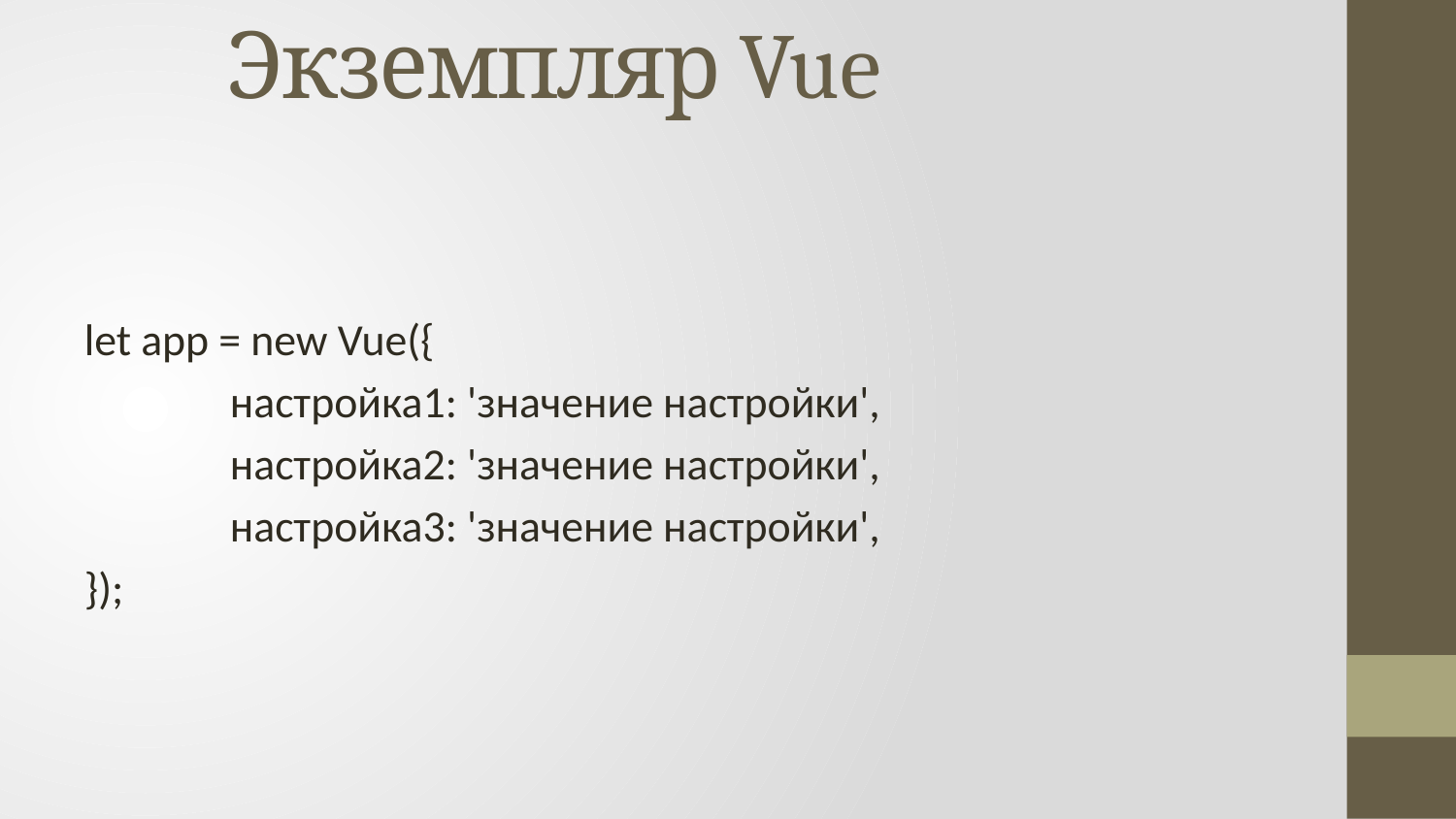

# Экземпляр Vue

let app = new Vue({
	настройка1: 'значение настройки',
	настройка2: 'значение настройки',
	настройка3: 'значение настройки',
});